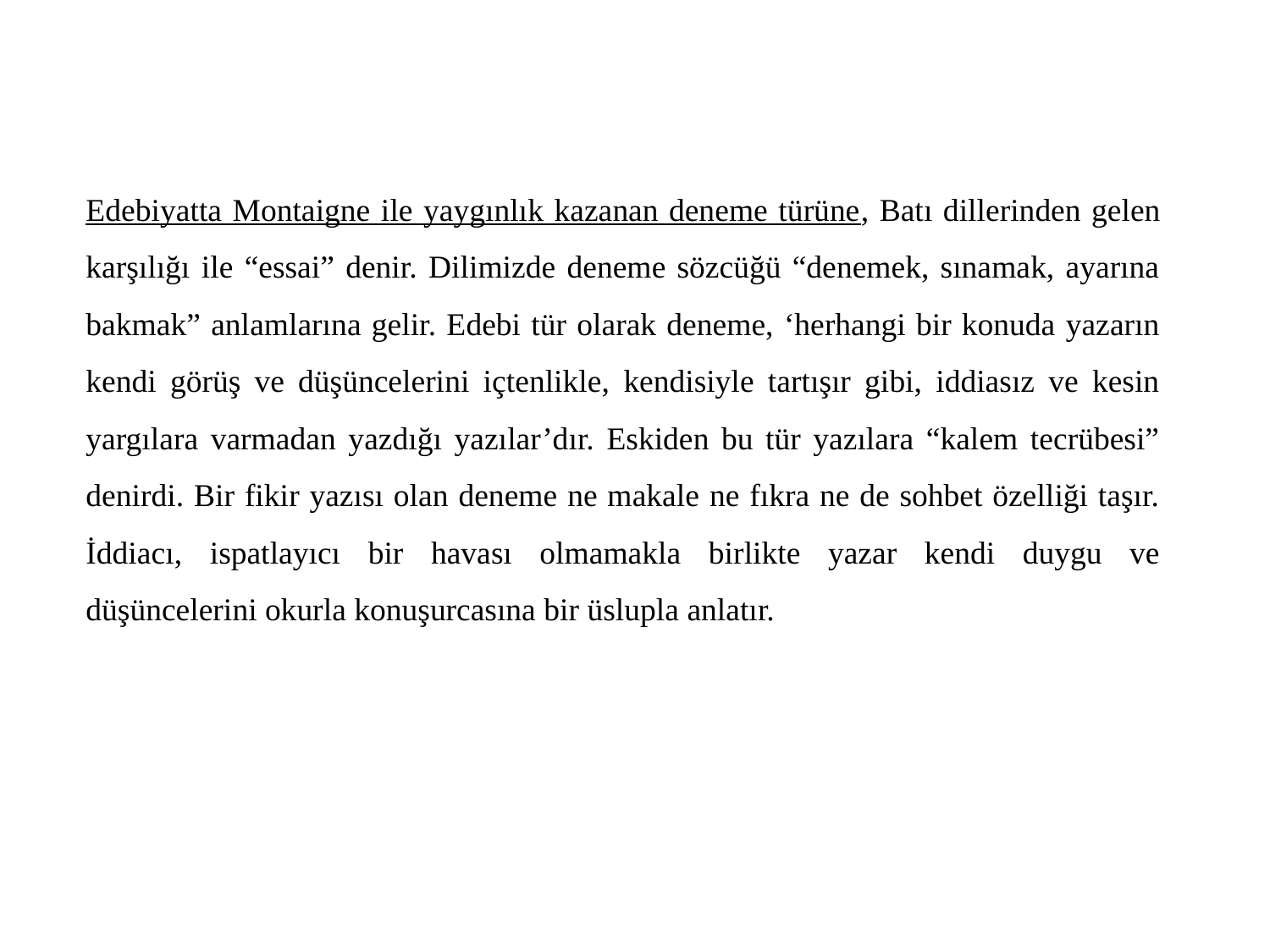

Edebiyatta Montaigne ile yaygınlık kazanan deneme türüne, Batı dillerinden gelen karşılığı ile “essai” denir. Dilimizde deneme sözcüğü “denemek, sınamak, ayarına bakmak” anlamlarına gelir. Edebi tür olarak deneme, ‘herhangi bir konuda yazarın kendi görüş ve düşüncelerini içtenlikle, kendisiyle tartışır gibi, iddiasız ve kesin yargılara varmadan yazdığı yazılar’dır. Eskiden bu tür yazılara “kalem tecrübesi” denirdi. Bir fikir yazısı olan deneme ne makale ne fıkra ne de sohbet özelliği taşır. İddiacı, ispatlayıcı bir havası olmamakla birlikte yazar kendi duygu ve düşüncelerini okurla konuşurcasına bir üslupla anlatır.